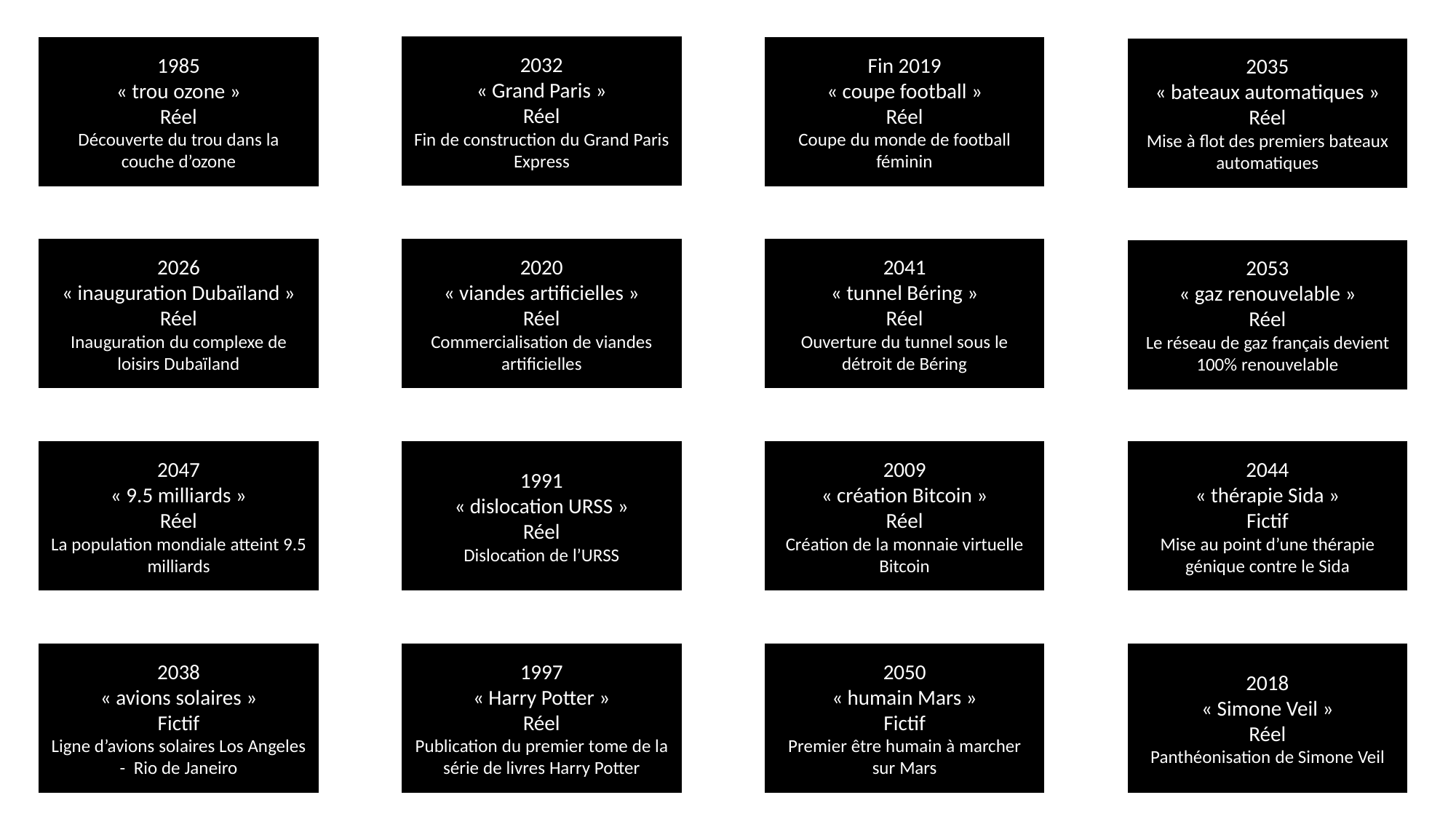

2032
« Grand Paris »
Réel
Fin de construction du Grand Paris Express
1985
« trou ozone »
Réel
Découverte du trou dans la couche d’ozone
Fin 2019
« coupe football »
Réel
Coupe du monde de football féminin
2035
« bateaux automatiques »
Réel
Mise à flot des premiers bateaux automatiques
2026
« inauguration Dubaïland »
Réel
Inauguration du complexe de loisirs Dubaïland
2020
« viandes artificielles »
Réel
Commercialisation de viandes artificielles
2041
« tunnel Béring »
Réel
Ouverture du tunnel sous le détroit de Béring
2053
« gaz renouvelable »
Réel
Le réseau de gaz français devient 100% renouvelable
2009
« création Bitcoin »
Réel
Création de la monnaie virtuelle Bitcoin
2044
« thérapie Sida »
Fictif
Mise au point d’une thérapie génique contre le Sida
2047
« 9.5 milliards »
Réel
La population mondiale atteint 9.5 milliards
1991
« dislocation URSS »
Réel
Dislocation de l’URSS
2038
« avions solaires »
Fictif
Ligne d’avions solaires Los Angeles -  Rio de Janeiro
1997
« Harry Potter »
Réel
Publication du premier tome de la série de livres Harry Potter
2050
« humain Mars »
Fictif
Premier être humain à marcher sur Mars
2018
« Simone Veil »
Réel
Panthéonisation de Simone Veil